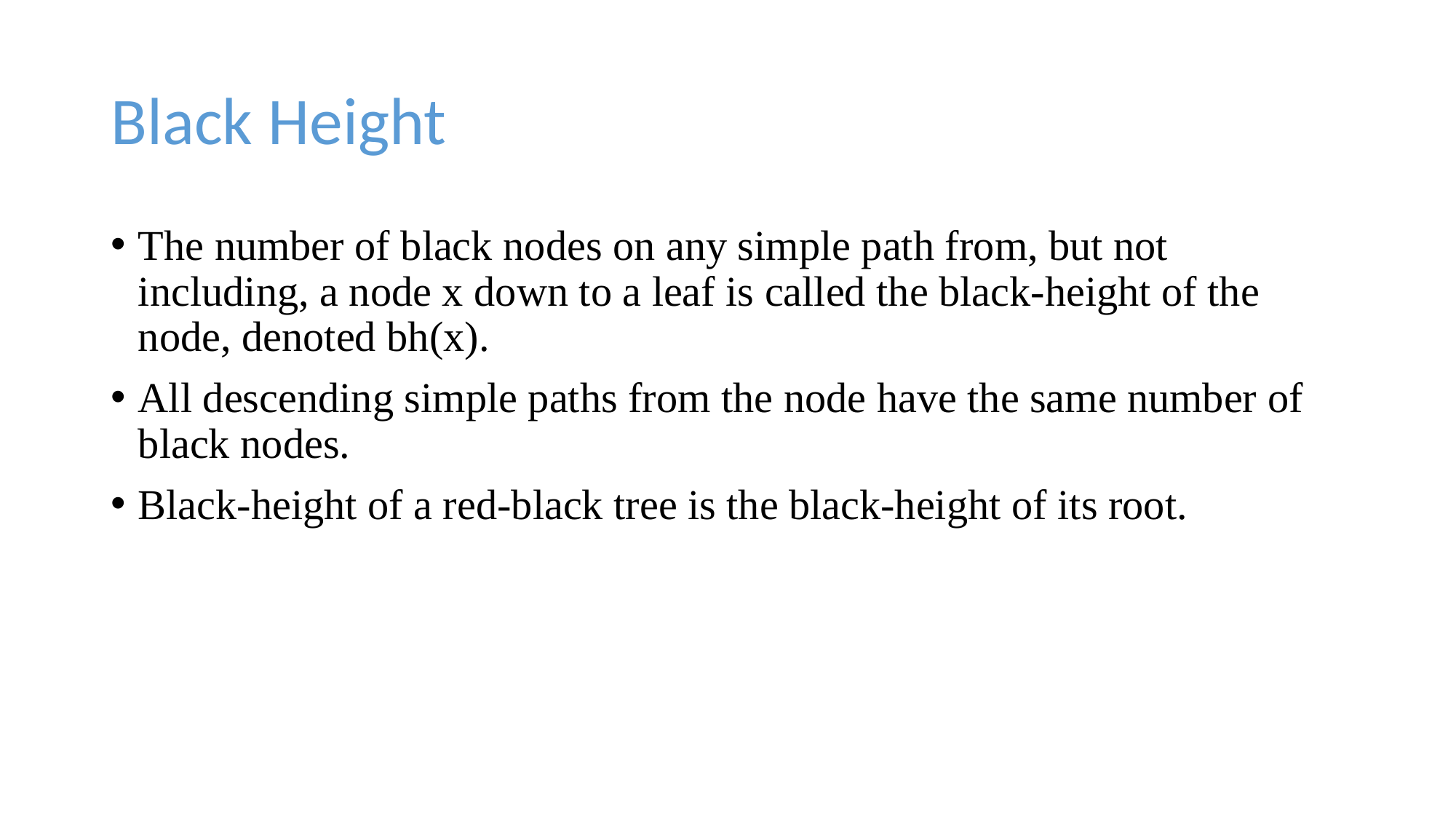

# Black Height
The number of black nodes on any simple path from, but not including, a node x down to a leaf is called the black-height of the node, denoted bh(x).
All descending simple paths from the node have the same number of black nodes.
Black-height of a red-black tree is the black-height of its root.